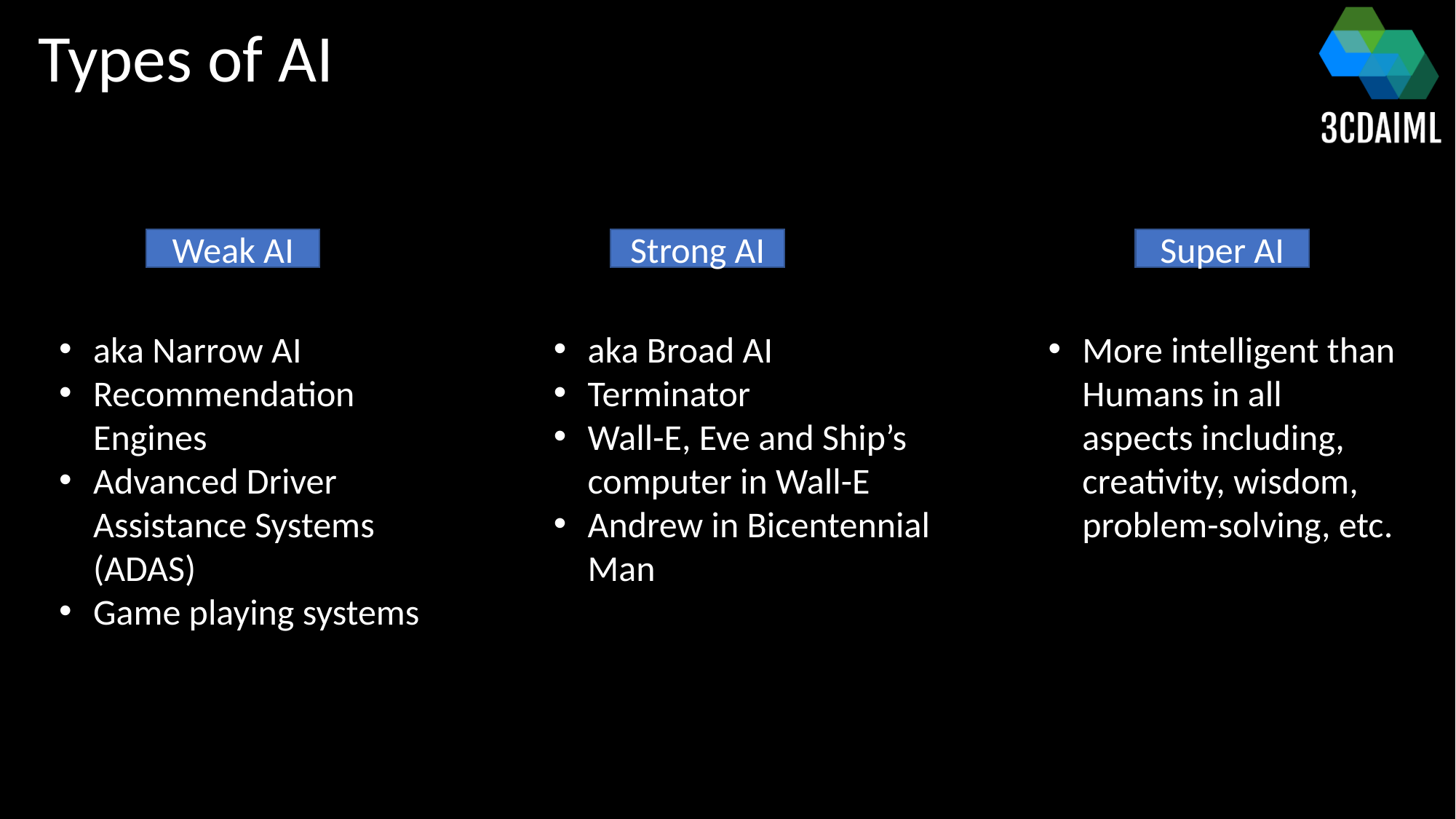

Types of AI
Weak AI
Super AI
Strong AI
aka Narrow AI
Recommendation Engines
Advanced Driver Assistance Systems (ADAS)
Game playing systems
aka Broad AI
Terminator
Wall-E, Eve and Ship’s computer in Wall-E
Andrew in Bicentennial Man

More intelligent than Humans in all aspects including, creativity, wisdom, problem-solving, etc.